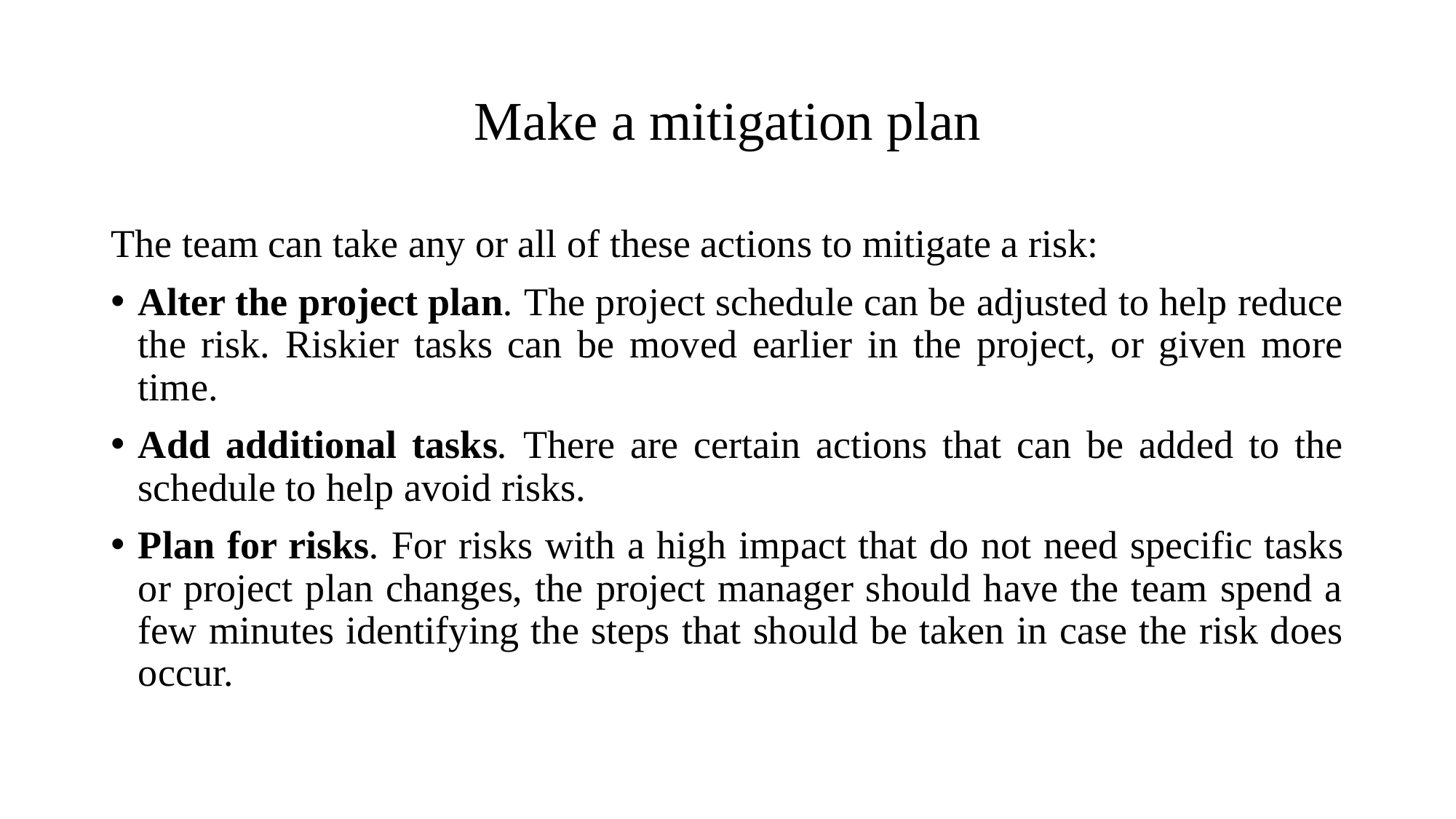

# Make a mitigation plan
The team can take any or all of these actions to mitigate a risk:
Alter the project plan. The project schedule can be adjusted to help reduce the risk. Riskier tasks can be moved earlier in the project, or given more time.
Add additional tasks. There are certain actions that can be added to the schedule to help avoid risks.
Plan for risks. For risks with a high impact that do not need specific tasks or project plan changes, the project manager should have the team spend a few minutes identifying the steps that should be taken in case the risk does occur.